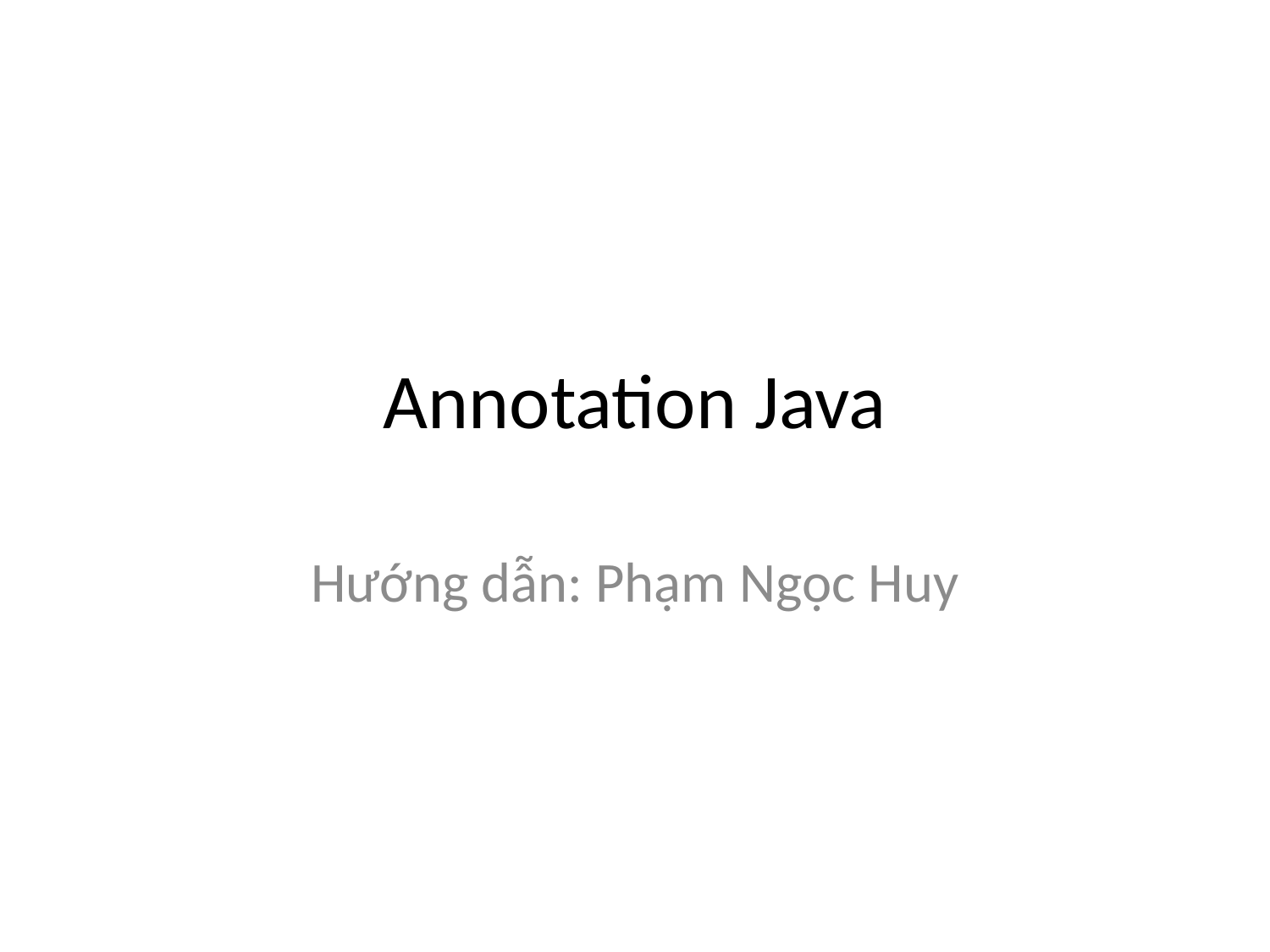

# Annotation Java
Hướng dẫn: Phạm Ngọc Huy